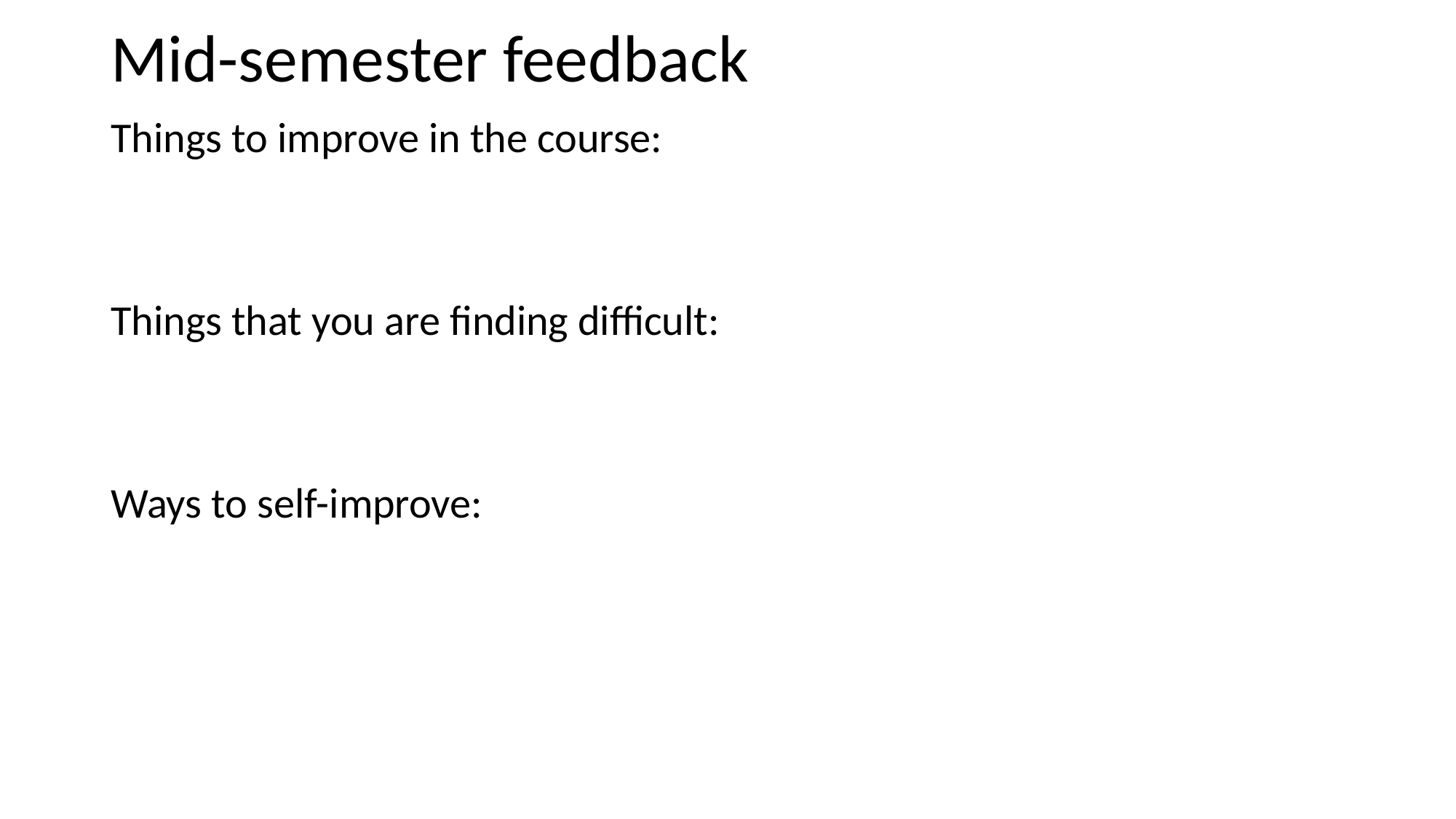

# Mid-semester feedback
Things to improve in the course:

Things that you are finding difficult:

Ways to self-improve: